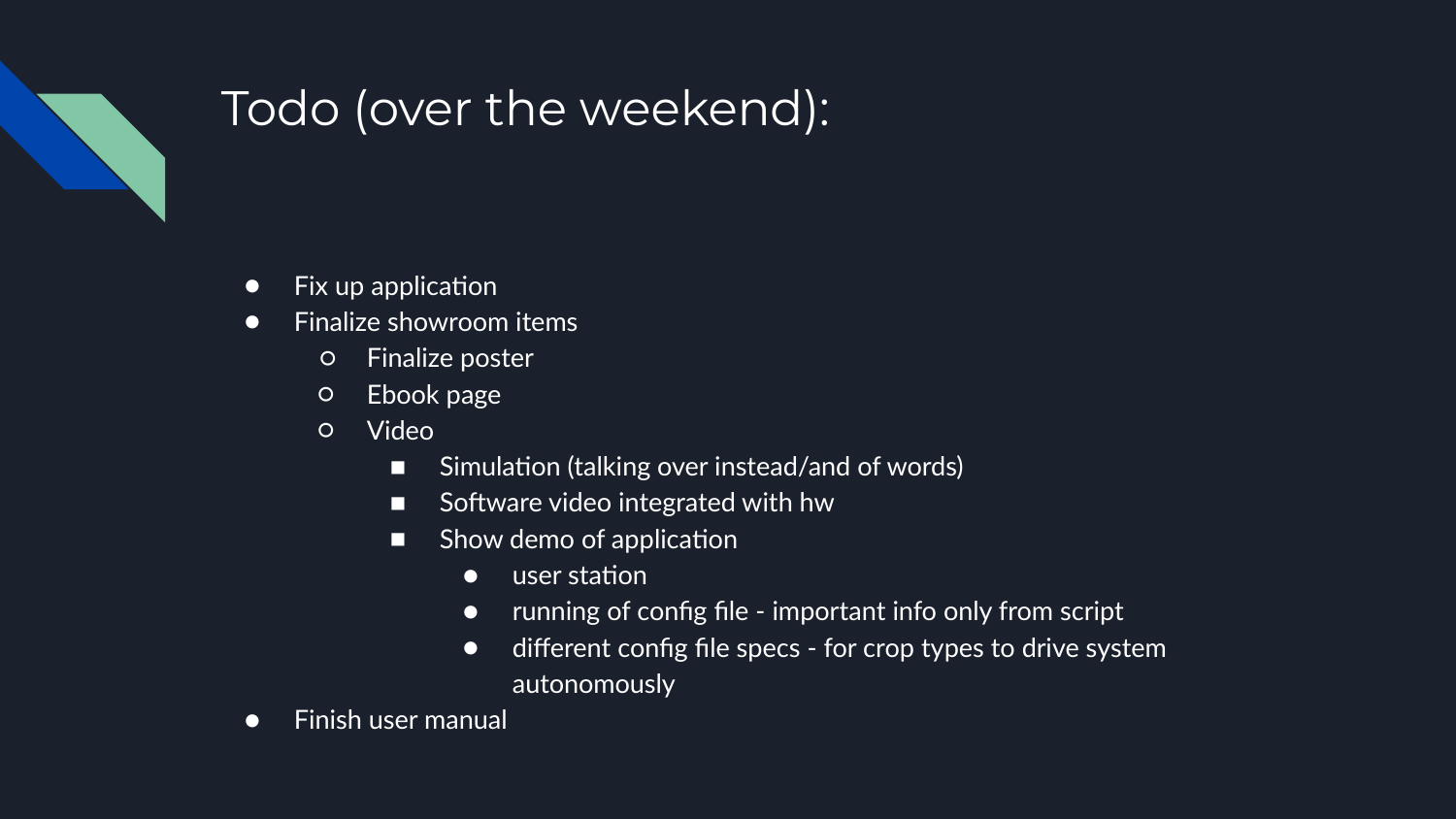

# Todo (over the weekend):
Fix up application
Finalize showroom items
Finalize poster
Ebook page
Video
Simulation (talking over instead/and of words)
Software video integrated with hw
Show demo of application
user station
running of config file - important info only from script
different config file specs - for crop types to drive system autonomously
Finish user manual